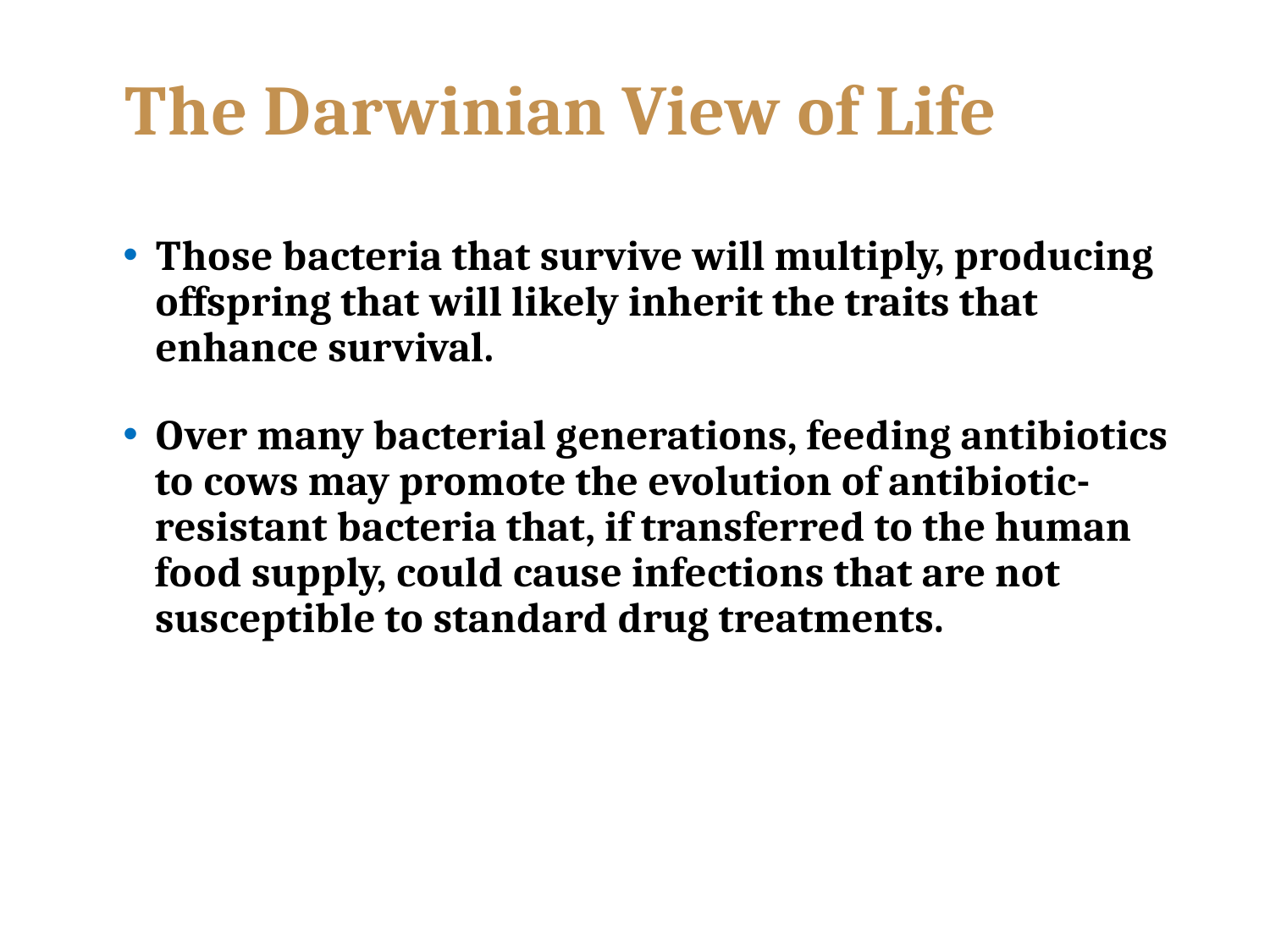

# The Darwinian View of Life
Those bacteria that survive will multiply, producing offspring that will likely inherit the traits that enhance survival.
Over many bacterial generations, feeding antibiotics to cows may promote the evolution of antibiotic-resistant bacteria that, if transferred to the human food supply, could cause infections that are not susceptible to standard drug treatments.